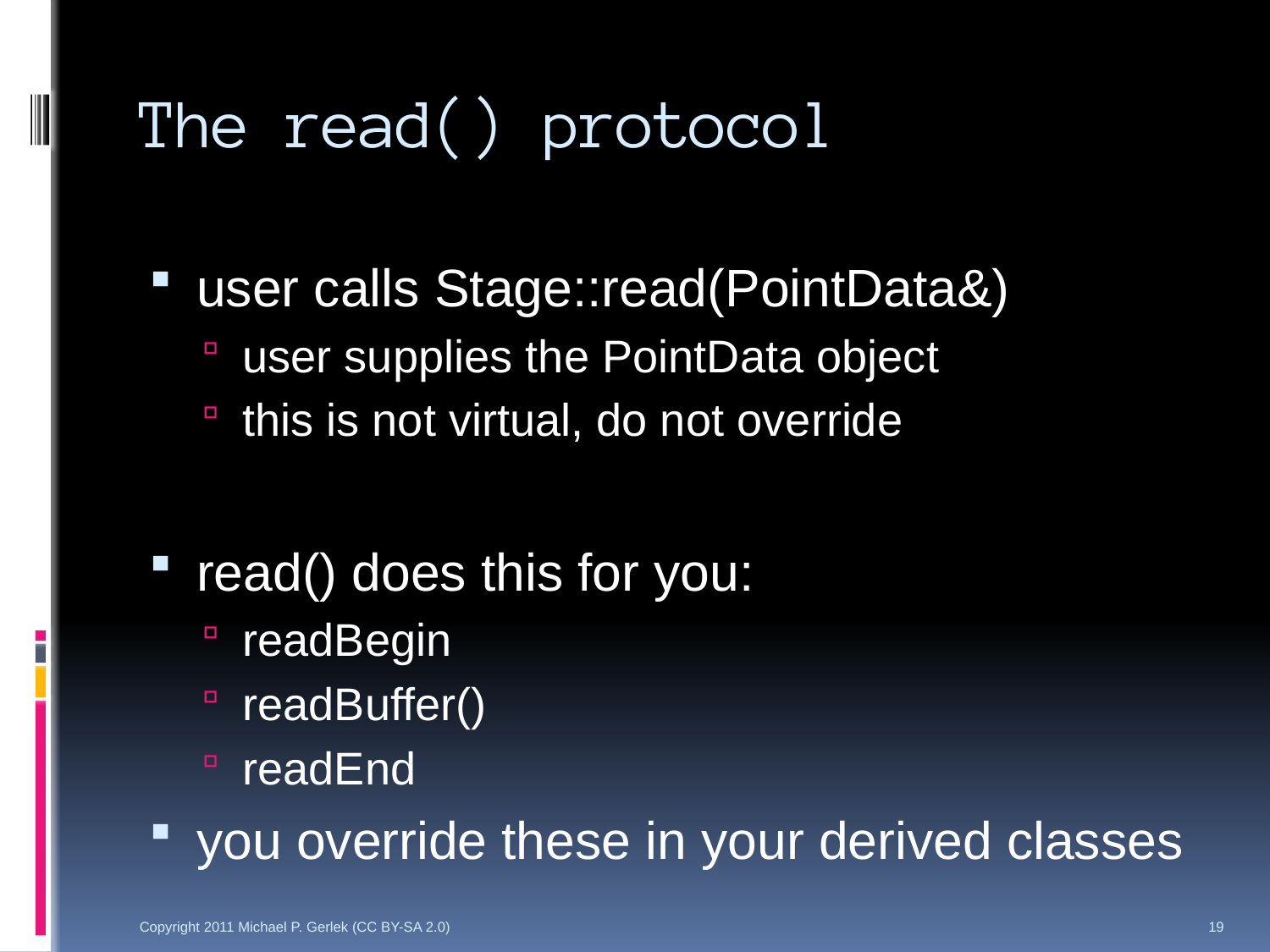

# The read() protocol
user calls Stage::read(PointData&)
user supplies the PointData object
this is not virtual, do not override

read() does this for you:
readBegin
readBuffer()
readEnd
you override these in your derived classes

Copyright 2011 Michael P. Gerlek (CC BY-SA 2.0)
19